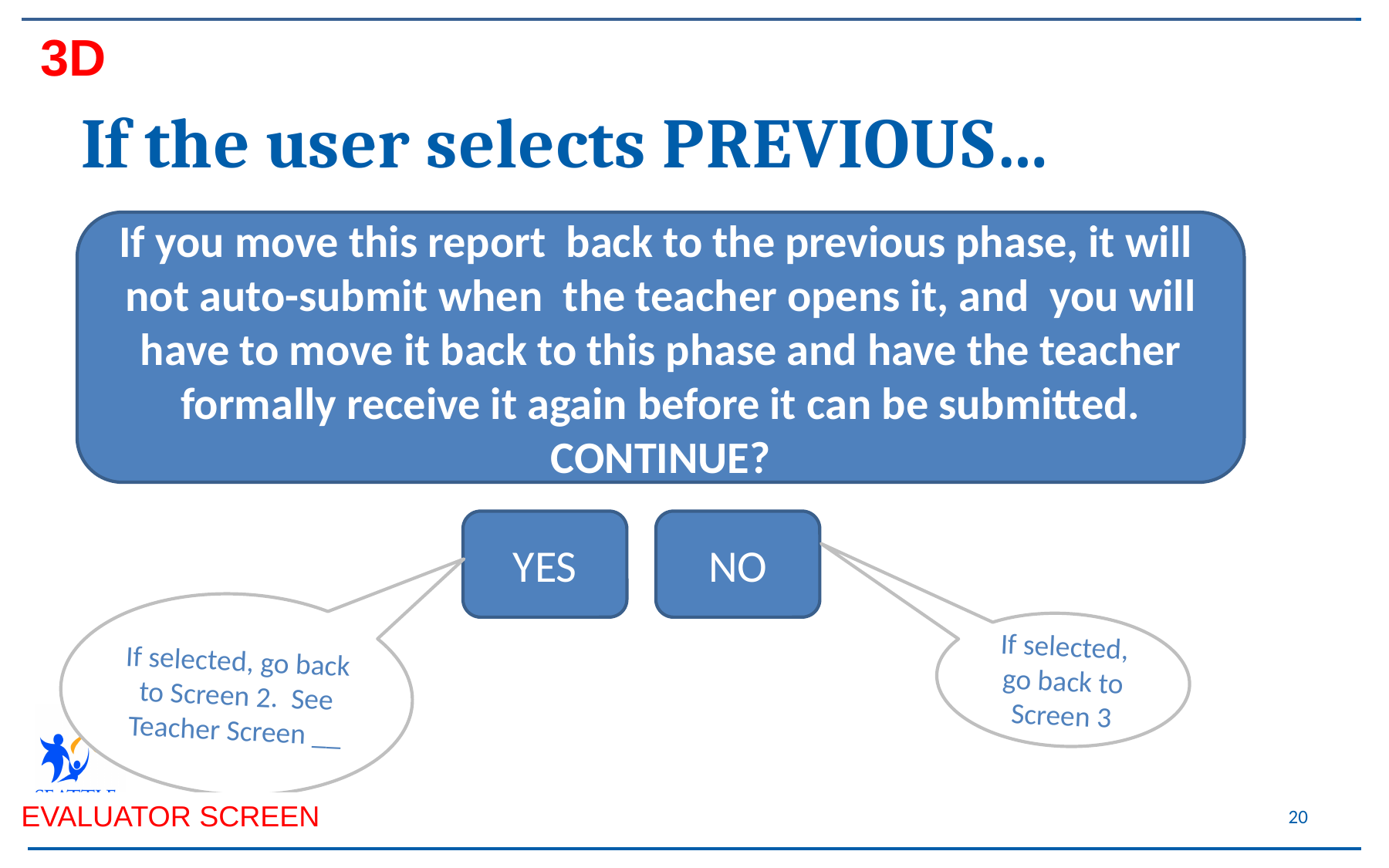

3D
# If the user selects PREVIOUS…
If you move this report  back to the previous phase, it will  not auto-submit when  the teacher opens it, and  you will have to move it back to this phase and have the teacher formally receive it again before it can be submitted.
CONTINUE?
YES
NO
If selected, go back to Screen 2.  See Teacher Screen __
If selected, go back to Screen 3
EVALUATOR SCREEN
20